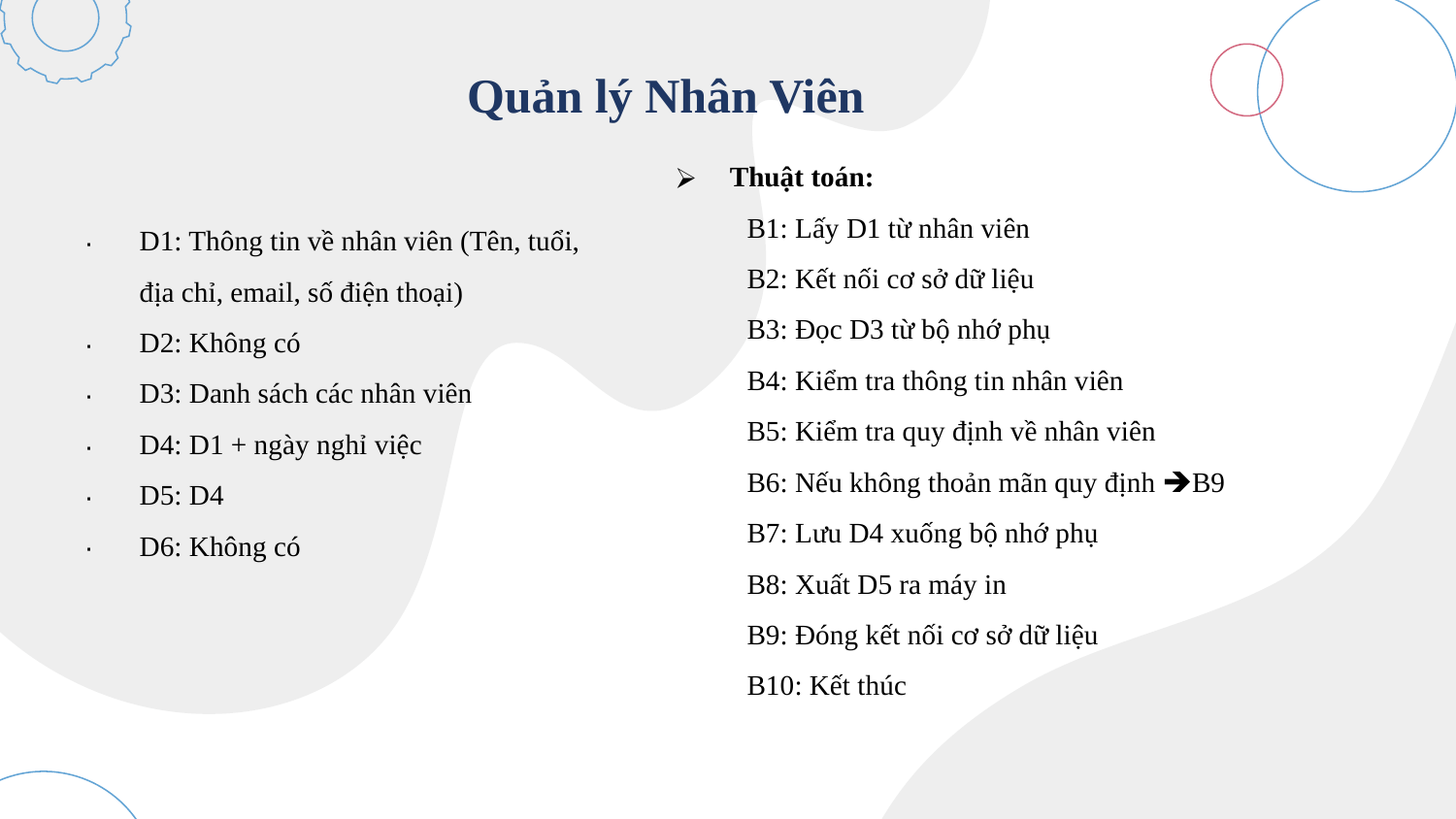

Quản lý Nhân Viên

Thuật toán:
B1: Lấy D1 từ nhân viên
B2: Kết nối cơ sở dữ liệu
B3: Đọc D3 từ bộ nhớ phụ
B4: Kiểm tra thông tin nhân viên
B5: Kiểm tra quy định về nhân viên
B6: Nếu không thoản mãn quy định 🡺B9
B7: Lưu D4 xuống bộ nhớ phụ
B8: Xuất D5 ra máy in
B9: Đóng kết nối cơ sở dữ liệu
B10: Kết thúc
D1: Thông tin về nhân viên (Tên, tuổi, địa chỉ, email, số điện thoại)
D2: Không có
D3: Danh sách các nhân viên
D4: D1 + ngày nghỉ việc
D5: D4
D6: Không có